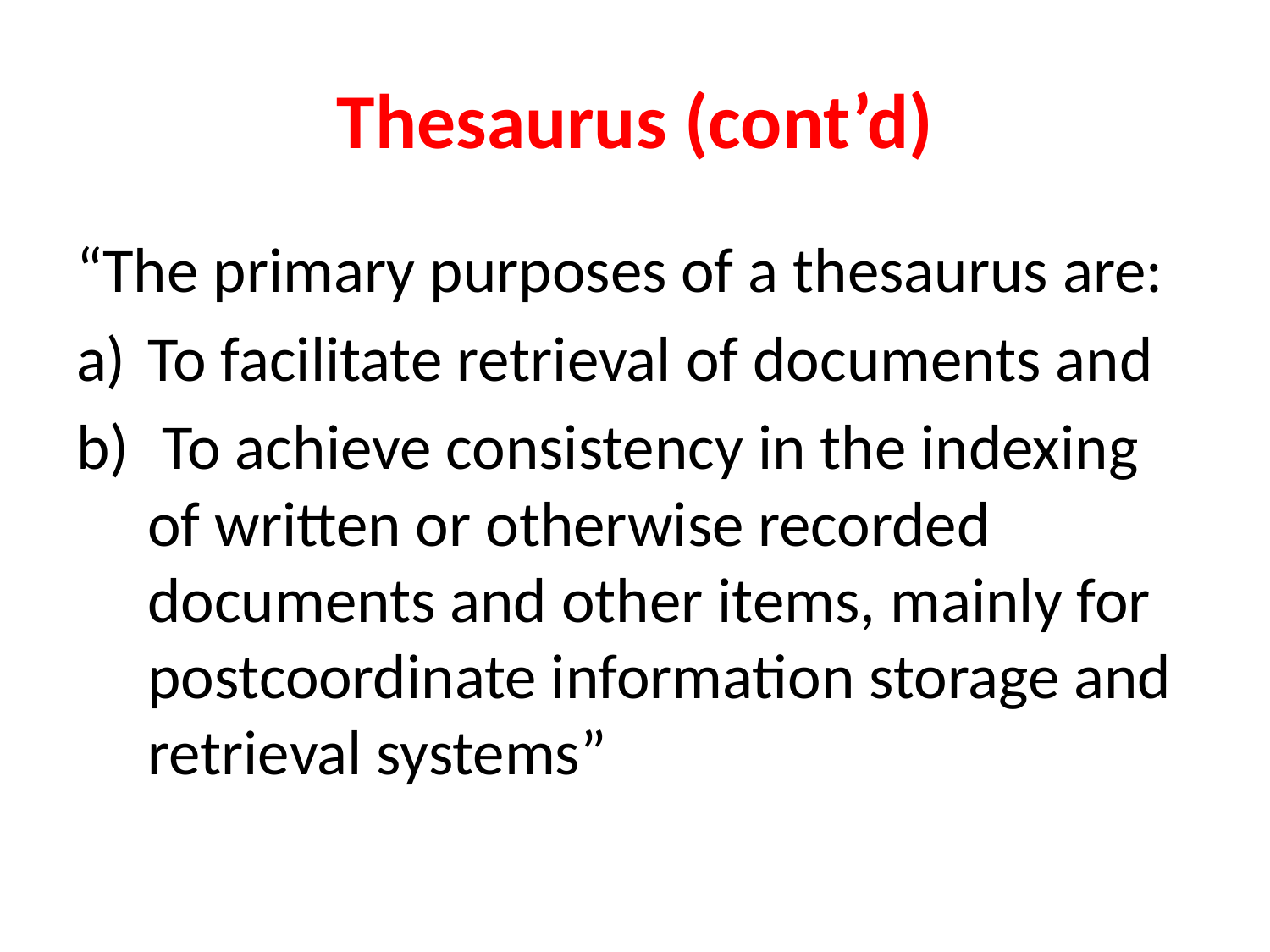

# Thesaurus (cont’d)
“The primary purposes of a thesaurus are:
To facilitate retrieval of documents and
 To achieve consistency in the indexing of written or otherwise recorded documents and other items, mainly for postcoordinate information storage and retrieval systems”